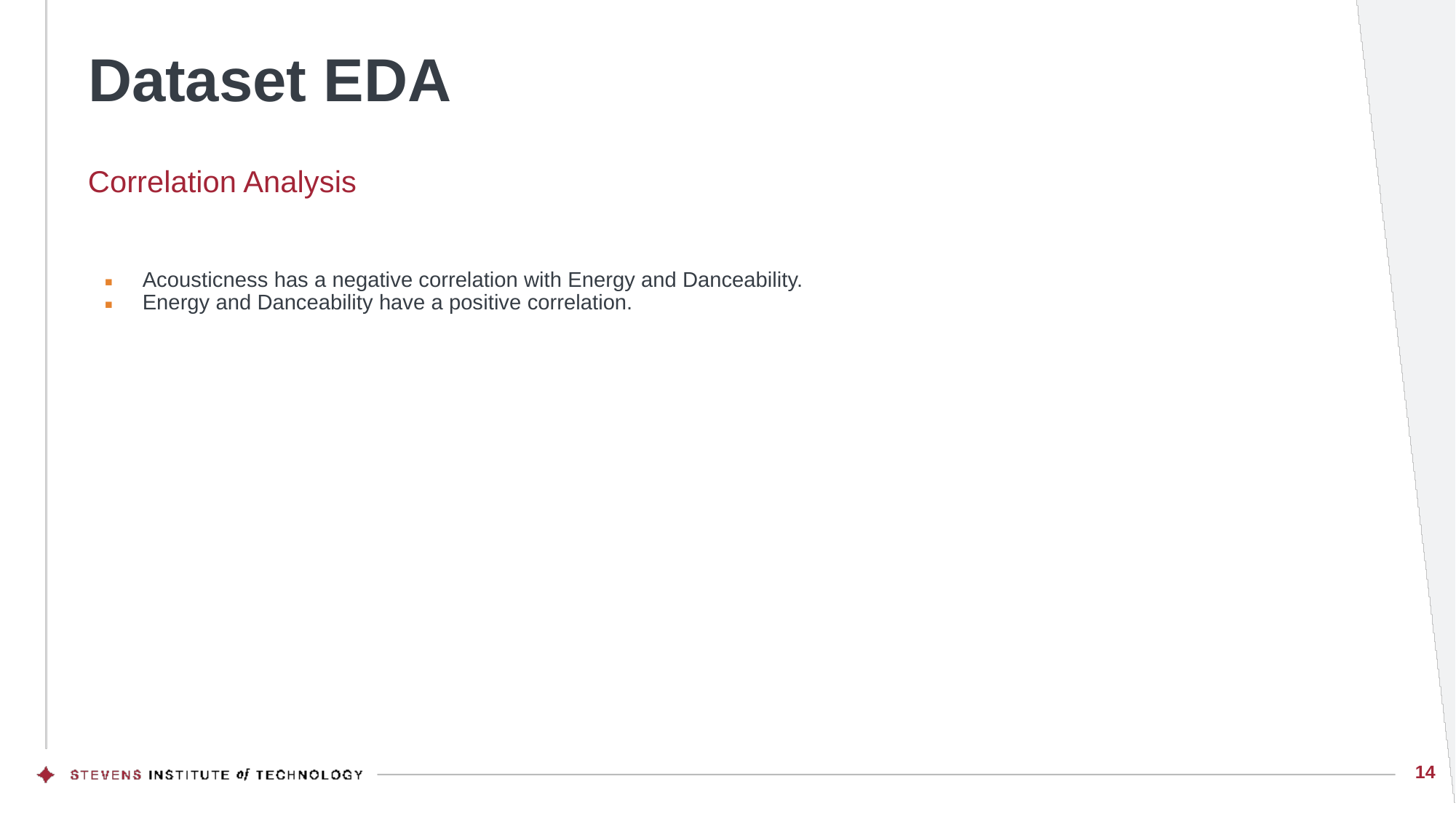

# Dataset EDA
Correlation Analysis
Acousticness has a negative correlation with Energy and Danceability.
Energy and Danceability have a positive correlation.
14